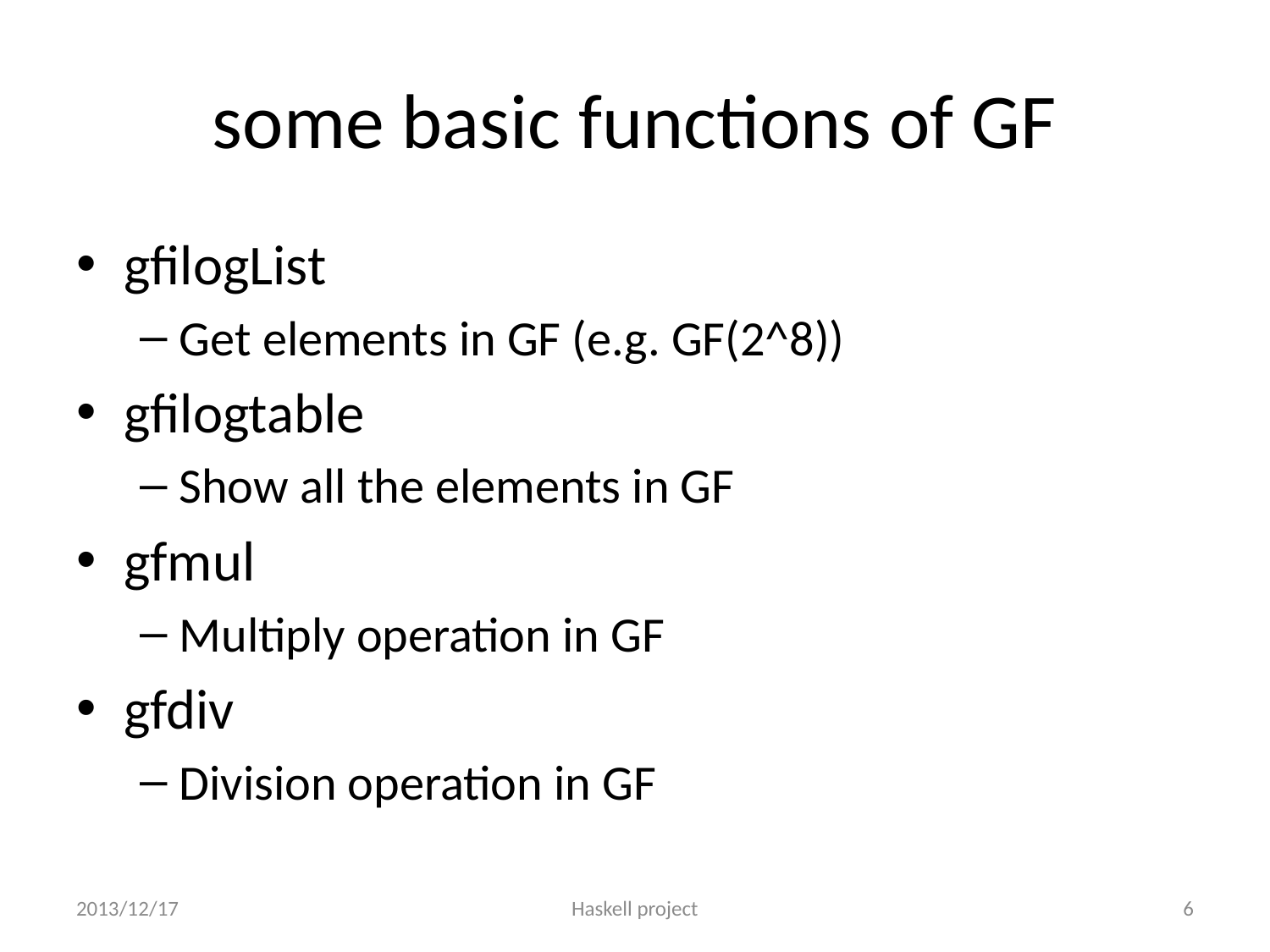

# some basic functions of GF
gfilogList
Get elements in GF (e.g. GF(2^8))
gfilogtable
Show all the elements in GF
gfmul
Multiply operation in GF
gfdiv
Division operation in GF
2013/12/17
Haskell project
6